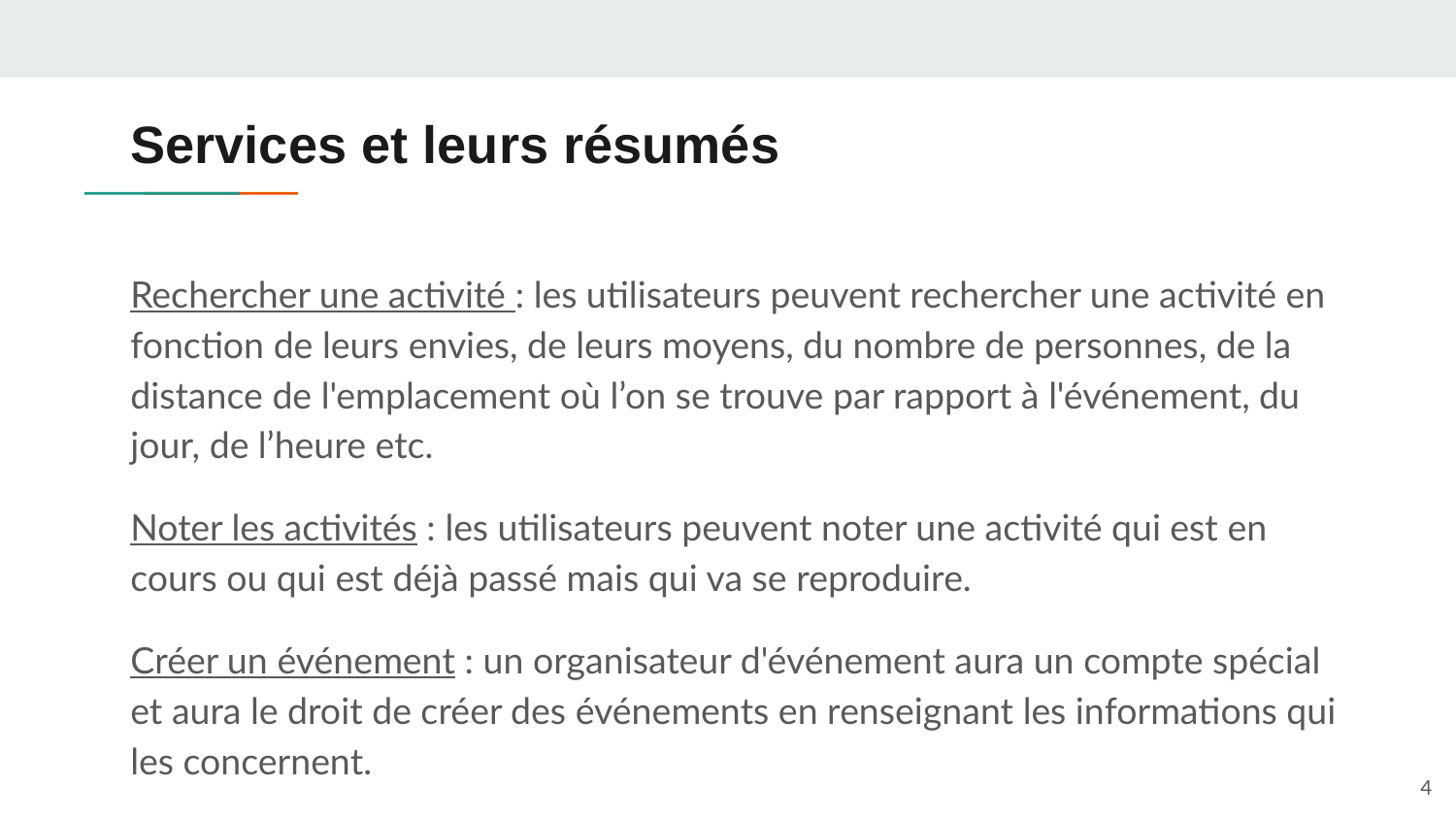

# Services et leurs résumés
Rechercher une activité : les utilisateurs peuvent rechercher une activité en fonction de leurs envies, de leurs moyens, du nombre de personnes, de la distance de l'emplacement où l’on se trouve par rapport à l'événement, du jour, de l’heure etc.
Noter les activités : les utilisateurs peuvent noter une activité qui est en cours ou qui est déjà passé mais qui va se reproduire.
Créer un événement : un organisateur d'événement aura un compte spécial et aura le droit de créer des événements en renseignant les informations qui les concernent.
4